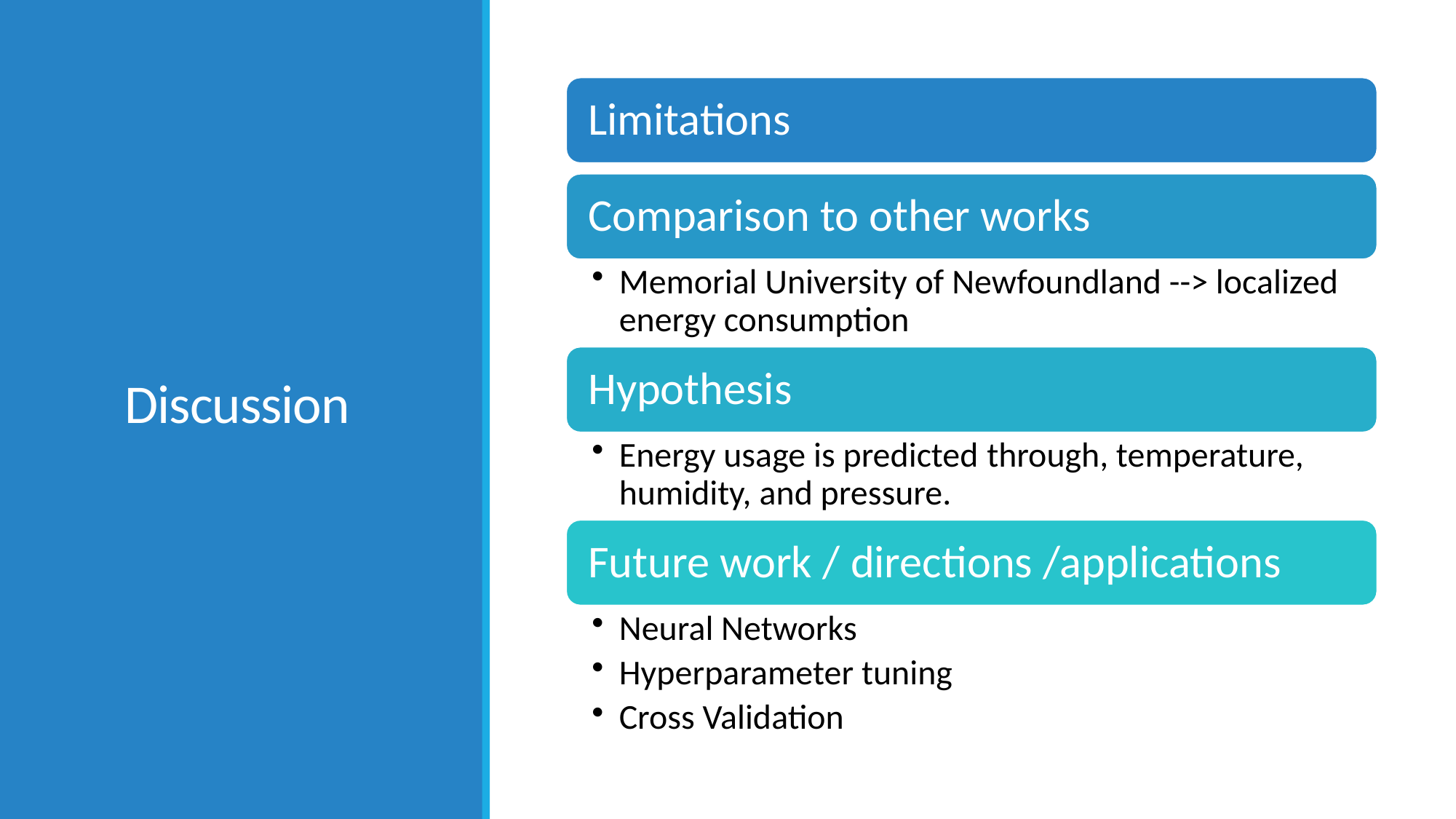

# Discussion
Limitations
Comparison to other works
Memorial University of Newfoundland --> localized energy consumption
Hypothesis
Energy usage is predicted through, temperature, humidity, and pressure.
Future work / directions /applications
Neural Networks
Hyperparameter tuning
Cross Validation